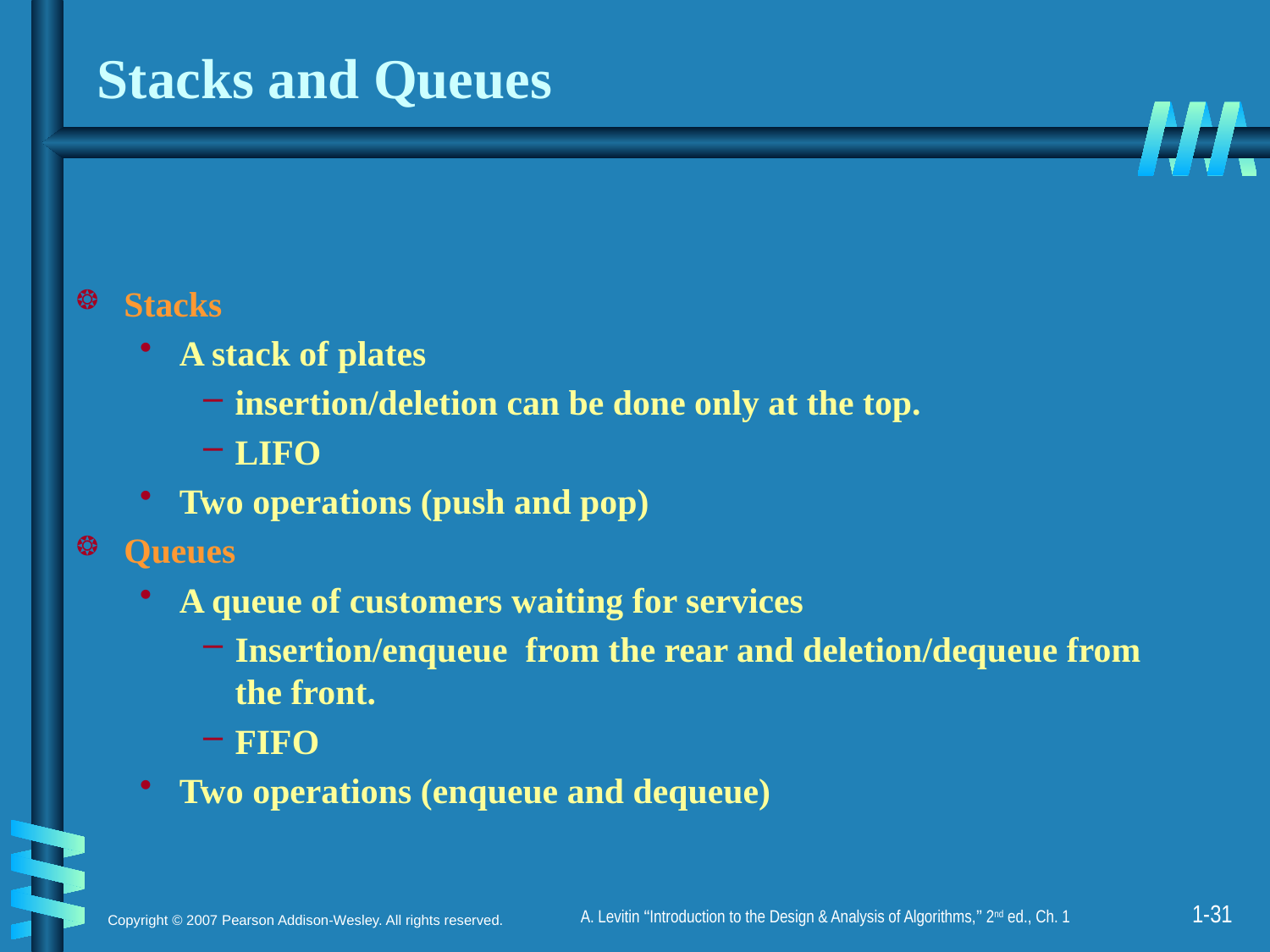

# Stacks and Queues
Stacks
A stack of plates
insertion/deletion can be done only at the top.
LIFO
Two operations (push and pop)
Queues
A queue of customers waiting for services
Insertion/enqueue  from the rear and deletion/dequeue from the front.
FIFO
Two operations (enqueue and dequeue)
1-31